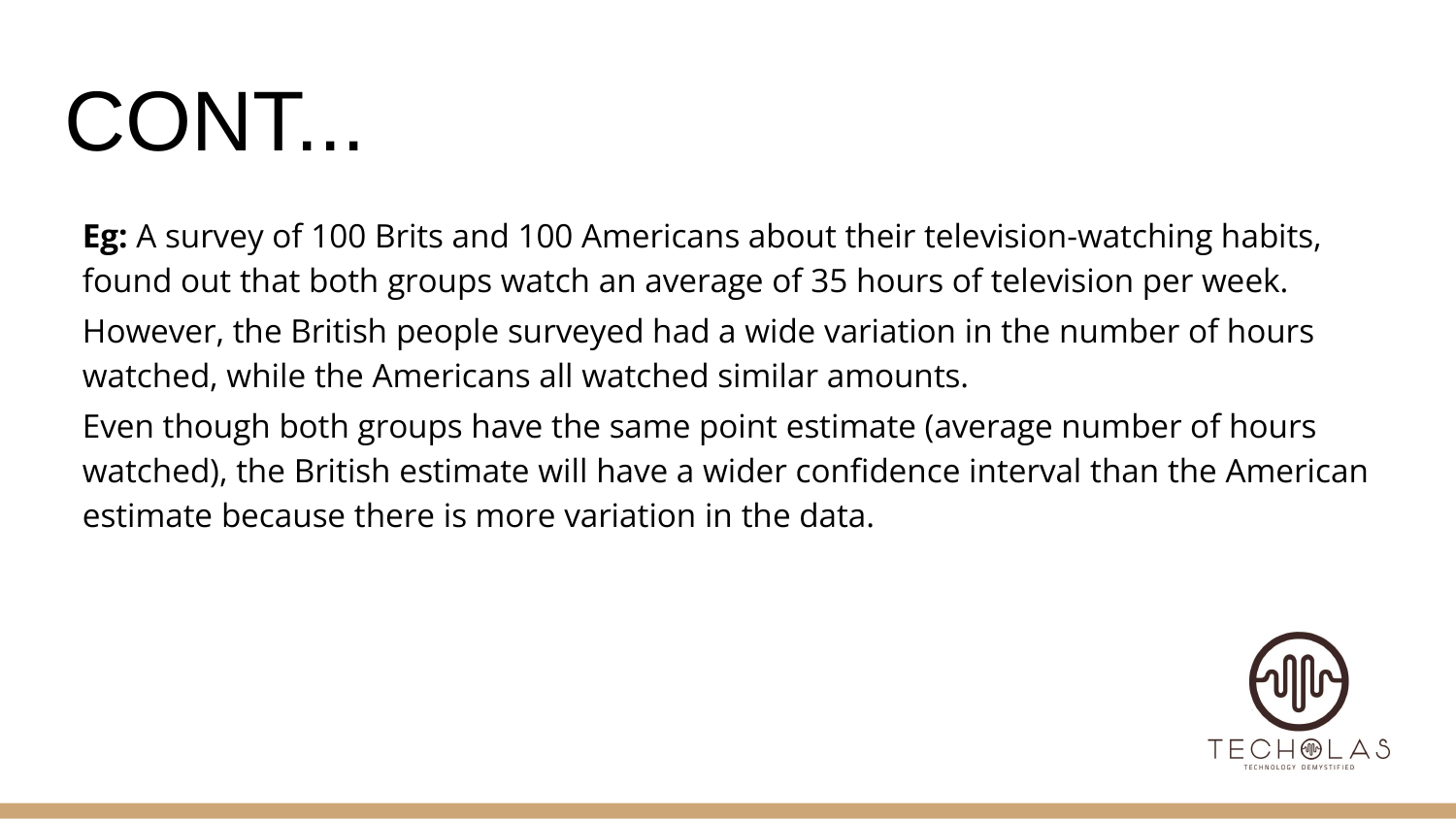

# CONT...
Eg: A survey of 100 Brits and 100 Americans about their television-watching habits, found out that both groups watch an average of 35 hours of television per week.
However, the British people surveyed had a wide variation in the number of hours watched, while the Americans all watched similar amounts.
Even though both groups have the same point estimate (average number of hours watched), the British estimate will have a wider confidence interval than the American estimate because there is more variation in the data.